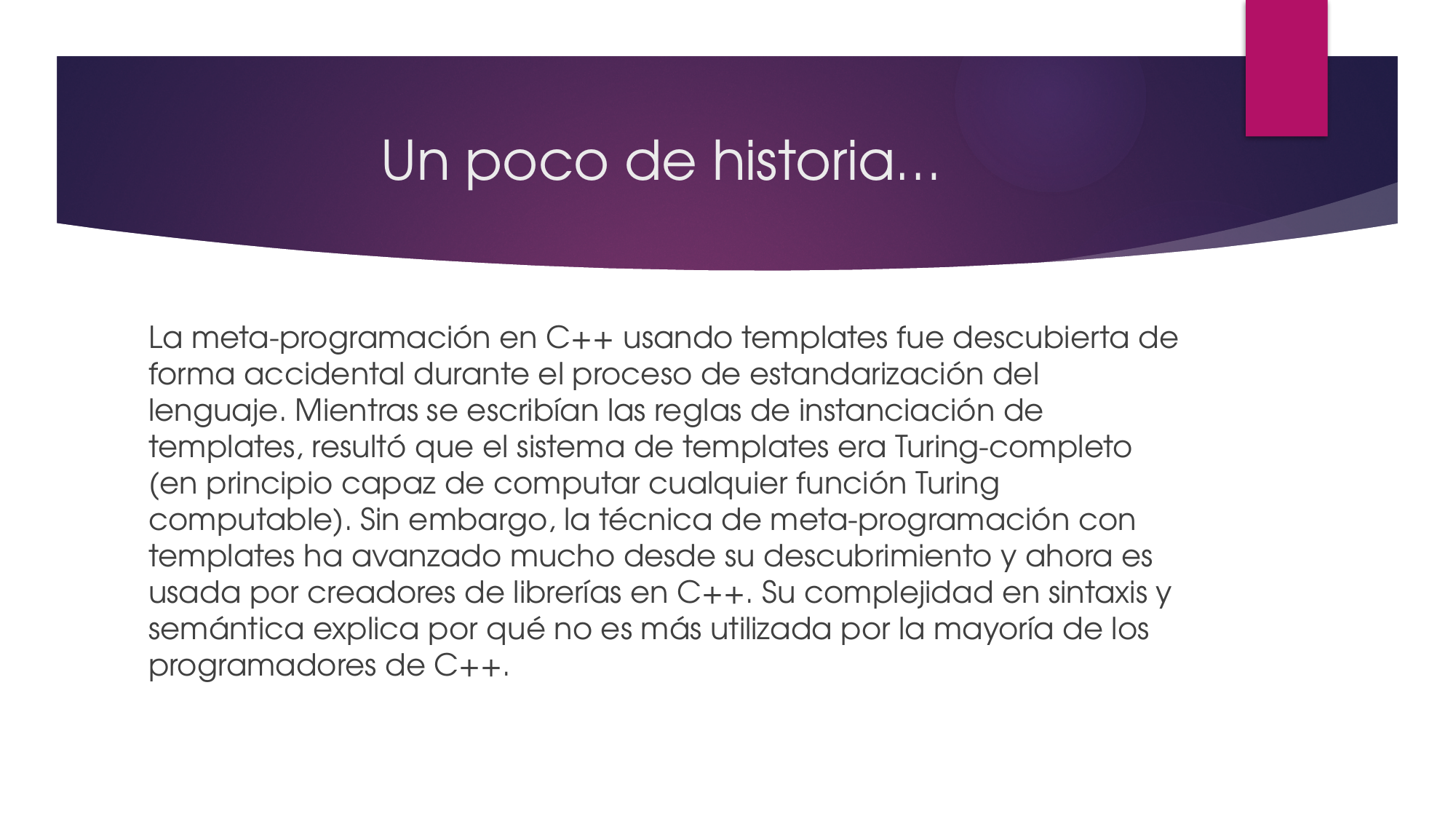

# Un poco de historia…
La meta-programación en C++ usando templates fue descubierta de forma accidental durante el proceso de estandarización del lenguaje. Mientras se escribían las reglas de instanciación de templates, resultó que el sistema de templates era Turing-completo (en principio capaz de computar cualquier función Turing computable). Sin embargo, la técnica de meta-programación con templates ha avanzado mucho desde su descubrimiento y ahora es usada por creadores de librerías en C++. Su complejidad en sintaxis y semántica explica por qué no es más utilizada por la mayoría de los programadores de C++.